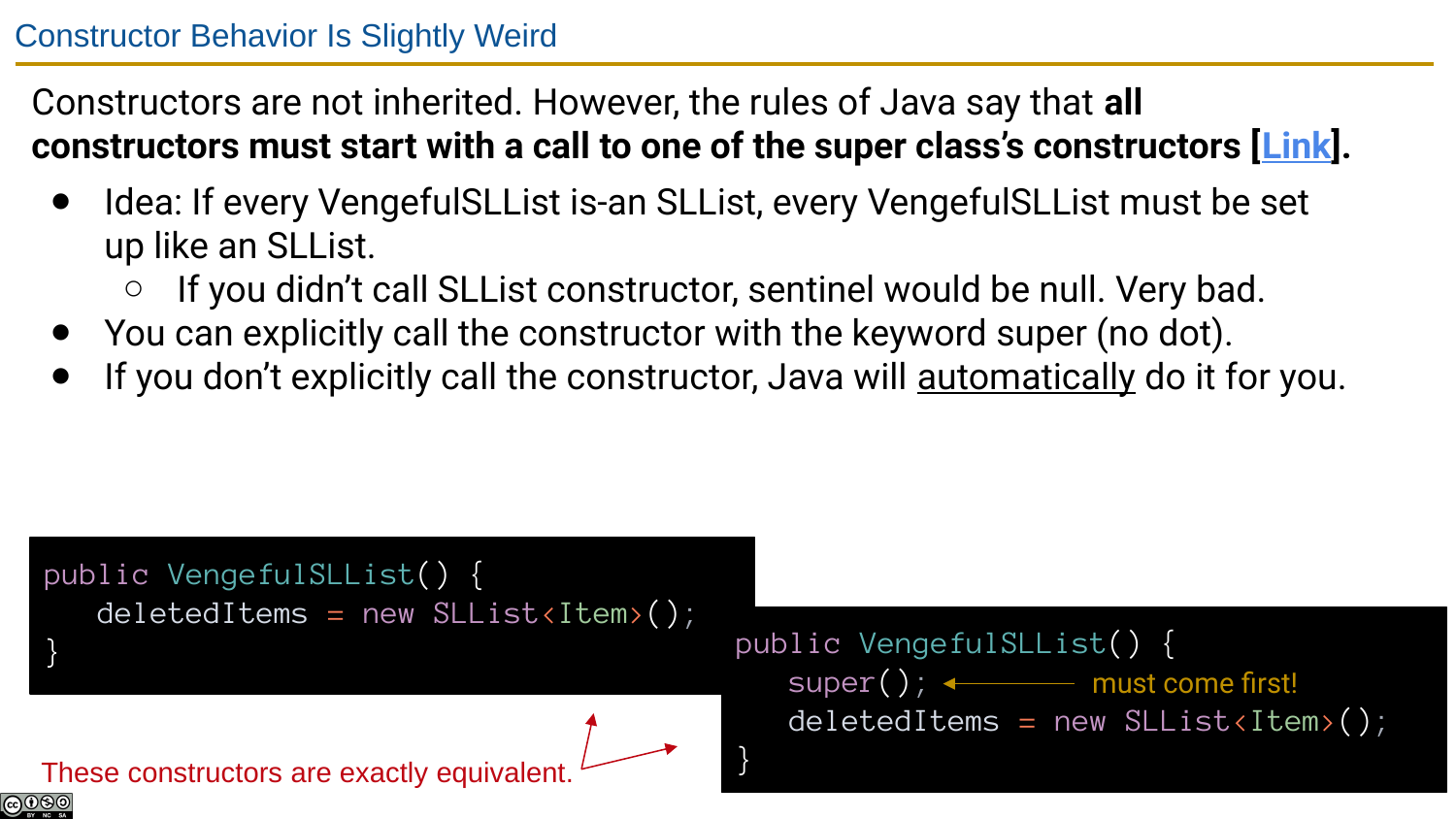

# Constructor Behavior Is Slightly Weird
Constructors are not inherited. However, the rules of Java say that all constructors must start with a call to one of the super class’s constructors [Link].
Idea: If every VengefulSLList is-an SLList, every VengefulSLList must be set up like an SLList.
If you didn’t call SLList constructor, sentinel would be null. Very bad.
You can explicitly call the constructor with the keyword super (no dot).
If you don’t explicitly call the constructor, Java will automatically do it for you.

public VengefulSLList() {
   deletedItems = new SLList<Item>();
}
public VengefulSLList() {
   super();
   deletedItems = new SLList<Item>();
}
must come first!
These constructors are exactly equivalent.